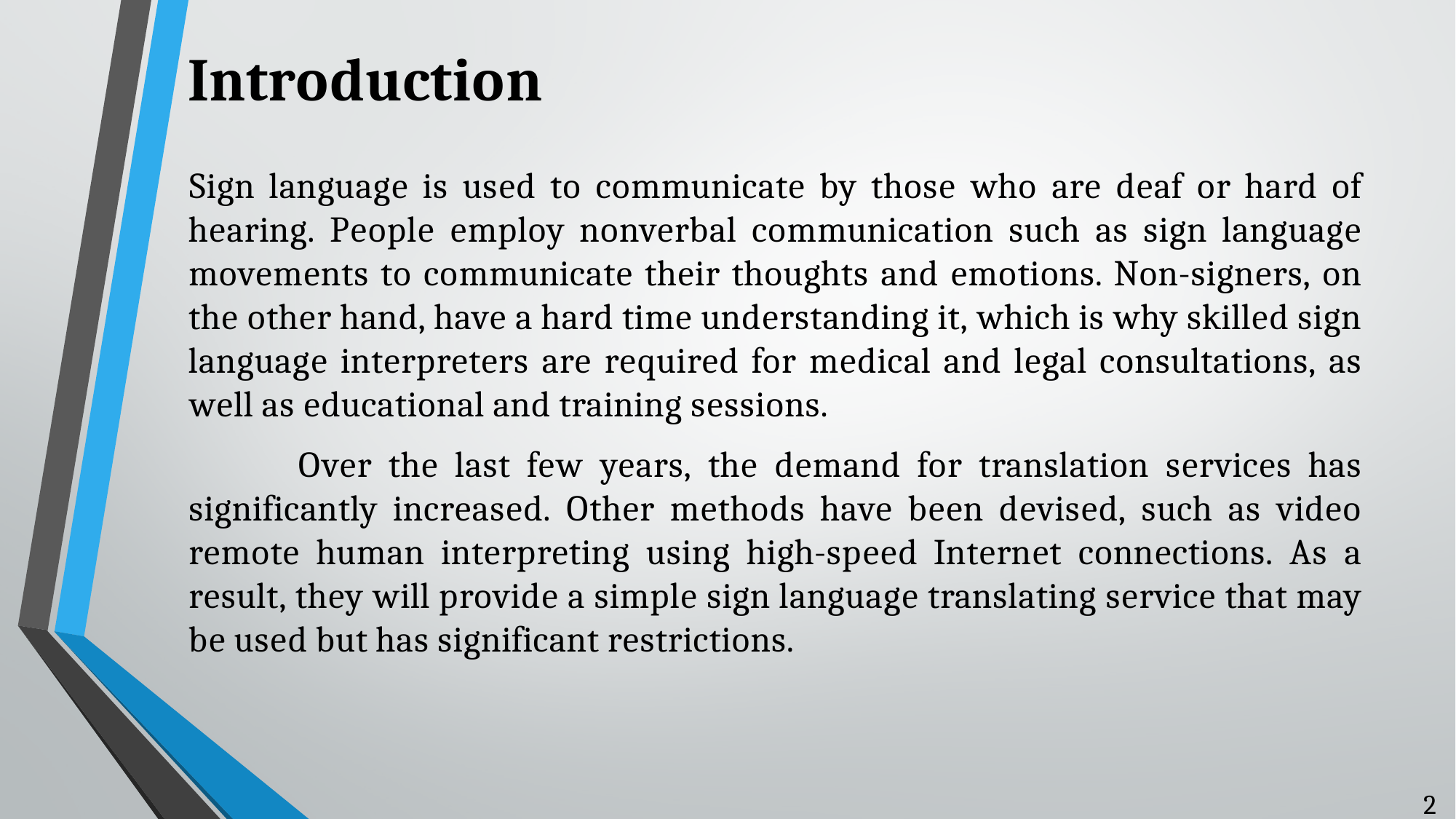

# Introduction
Sign language is used to communicate by those who are deaf or hard of hearing. People employ nonverbal communication such as sign language movements to communicate their thoughts and emotions. Non-signers, on the other hand, have a hard time understanding it, which is why skilled sign language interpreters are required for medical and legal consultations, as well as educational and training sessions.
	Over the last few years, the demand for translation services has significantly increased. Other methods have been devised, such as video remote human interpreting using high-speed Internet connections. As a result, they will provide a simple sign language translating service that may be used but has significant restrictions.

2